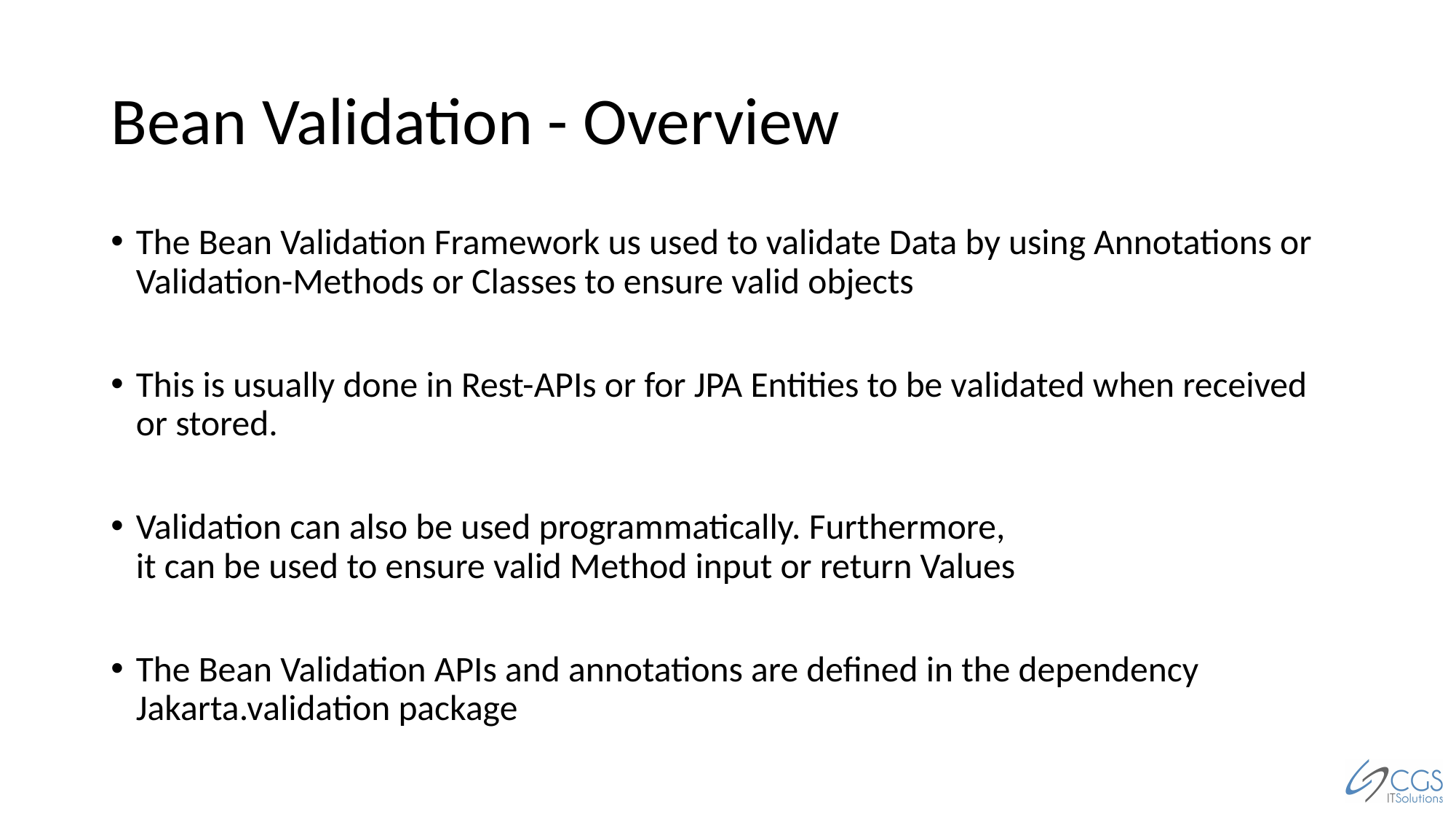

# Bean Validation - Overview
The Bean Validation Framework us used to validate Data by using Annotations or Validation-Methods or Classes to ensure valid objects

This is usually done in Rest-APIs or for JPA Entities to be validated when received or stored.

Validation can also be used programmatically. Furthermore,
it can be used to ensure valid Method input or return Values

The Bean Validation APIs and annotations are defined in the dependency Jakarta.validation package